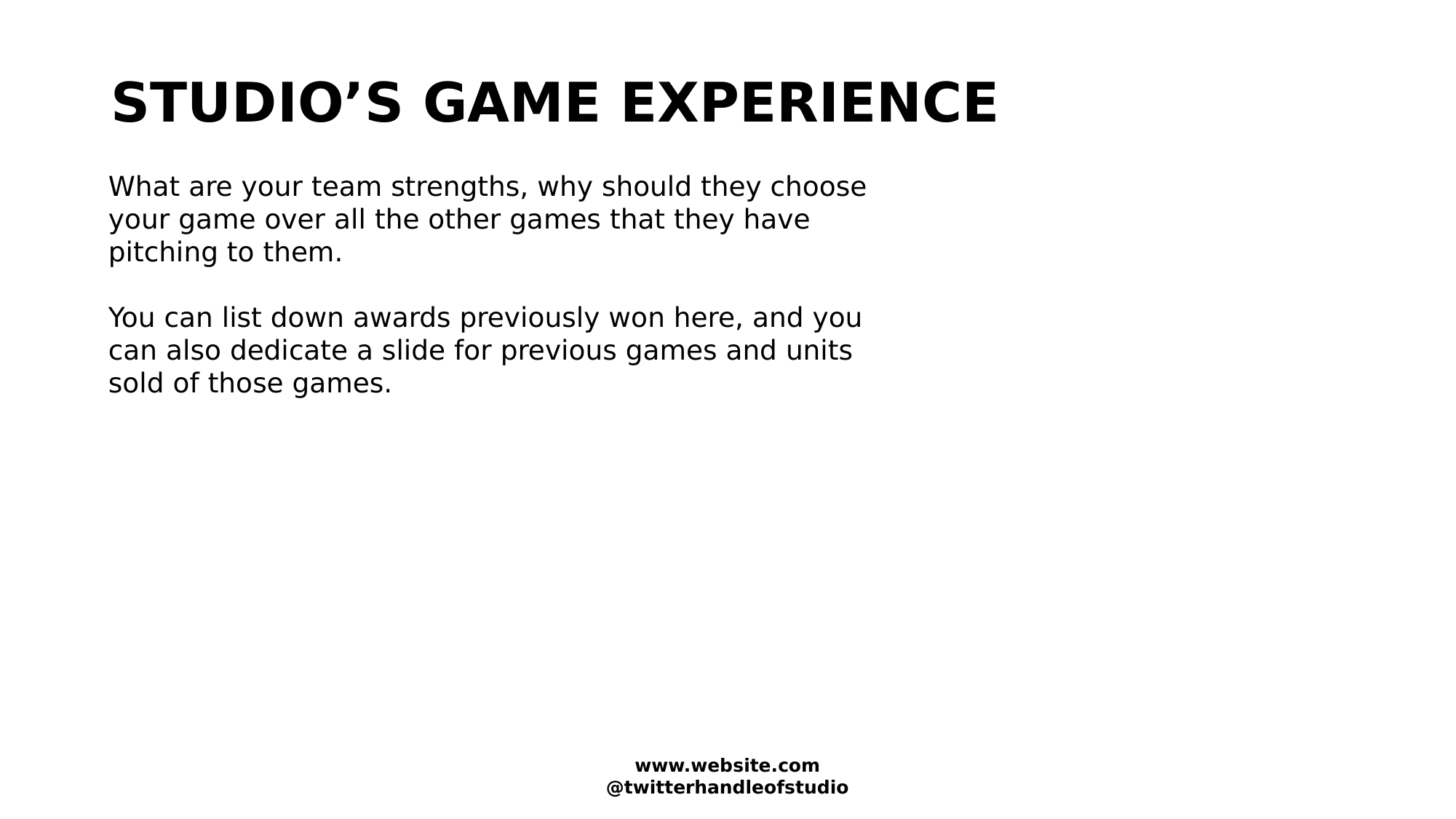

STUDIO’S GAME EXPERIENCE

What are your team strengths, why should they choose your game over all the other games that they have pitching to them.

You can list down awards previously won here, and you can also dedicate a slide for previous games and units sold of those games.

www.website.com
@twitterhandleofstudio